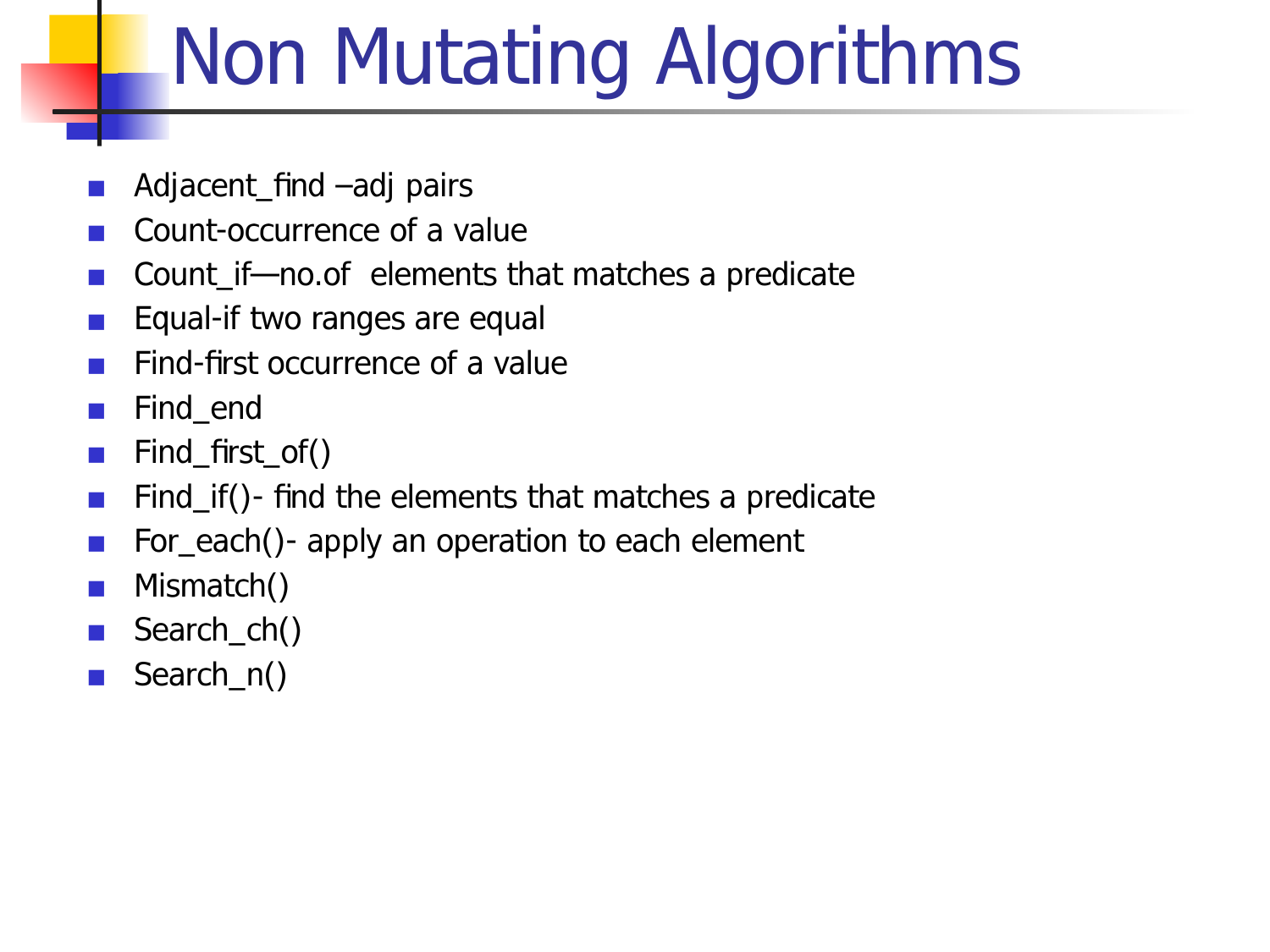

# Non Mutating Algorithms
Adjacent_find –adj pairs
Count-occurrence of a value
Count_if—no.of  elements that matches a predicate
Equal-if two ranges are equal
Find-first occurrence of a value
Find_end
Find_first_of()
Find_if()- find the elements that matches a predicate
For_each()- apply an operation to each element
Mismatch()
Search_ch()
Search_n()